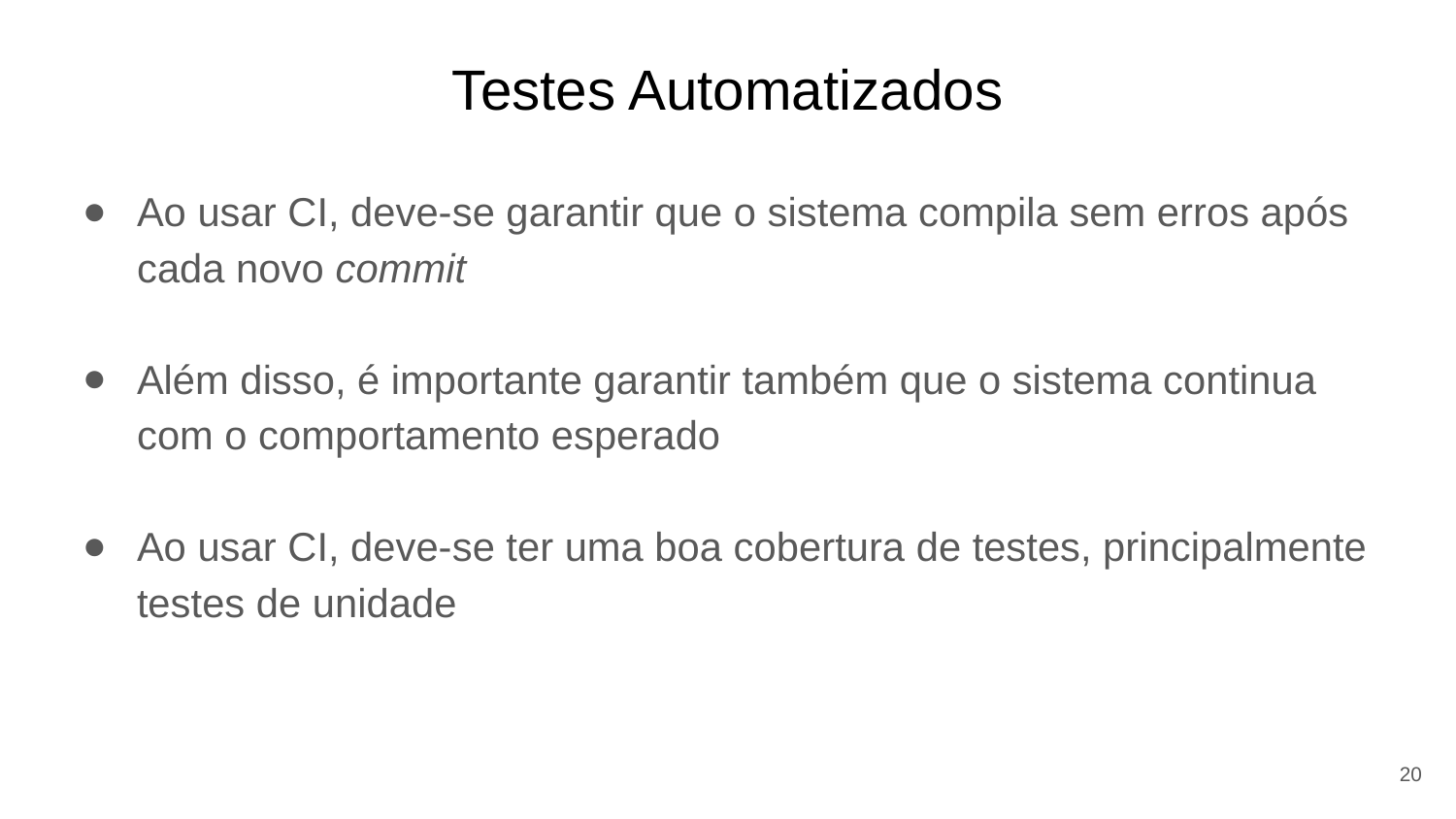

# Testes Automatizados
Ao usar CI, deve-se garantir que o sistema compila sem erros após cada novo commit

Além disso, é importante garantir também que o sistema continua com o comportamento esperado

Ao usar CI, deve-se ter uma boa cobertura de testes, principalmente testes de unidade
20